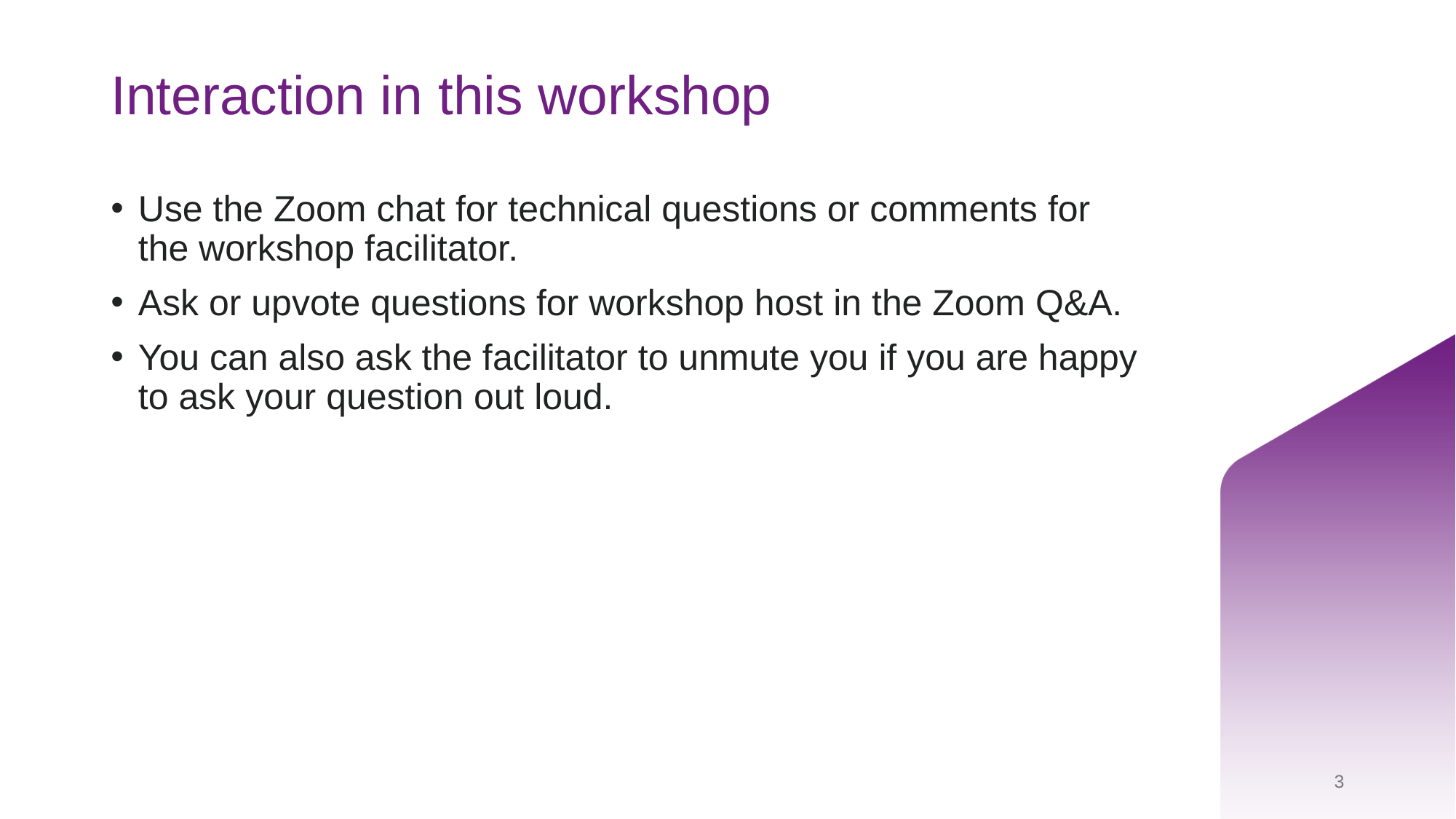

# Interaction in this workshop
Use the Zoom chat for technical questions or comments for the workshop facilitator.
Ask or upvote questions for workshop host in the Zoom Q&A.
You can also ask the facilitator to unmute you if you are happy to ask your question out loud.
3